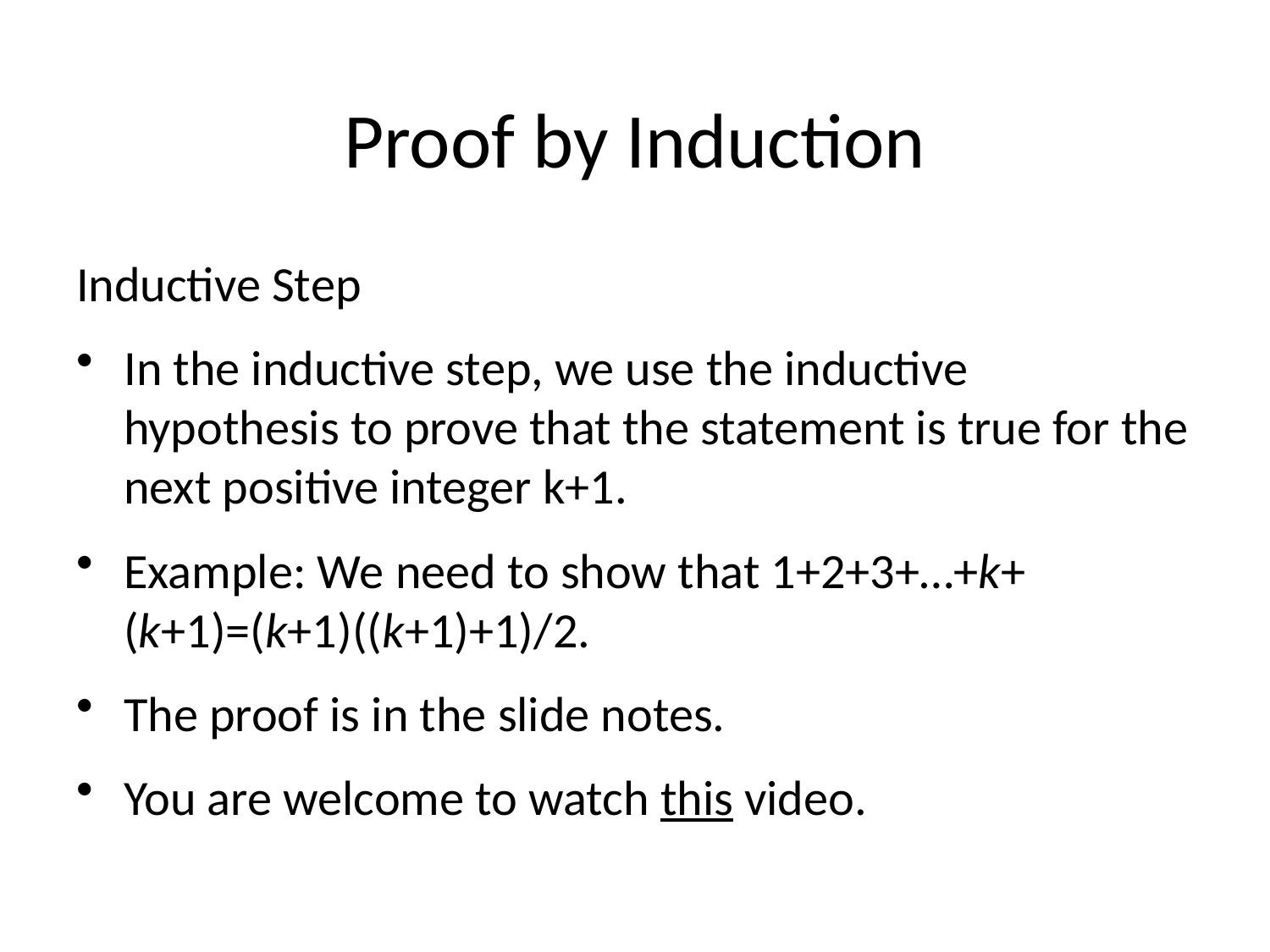

# Proof by Induction
Inductive Step
In the inductive step, we use the inductive hypothesis to prove that the statement is true for the next positive integer k+1.
Example: We need to show that 1+2+3+…+k+(k+1)=(k+1)((k+1)+1)/2​.
The proof is in the slide notes.
You are welcome to watch this video.